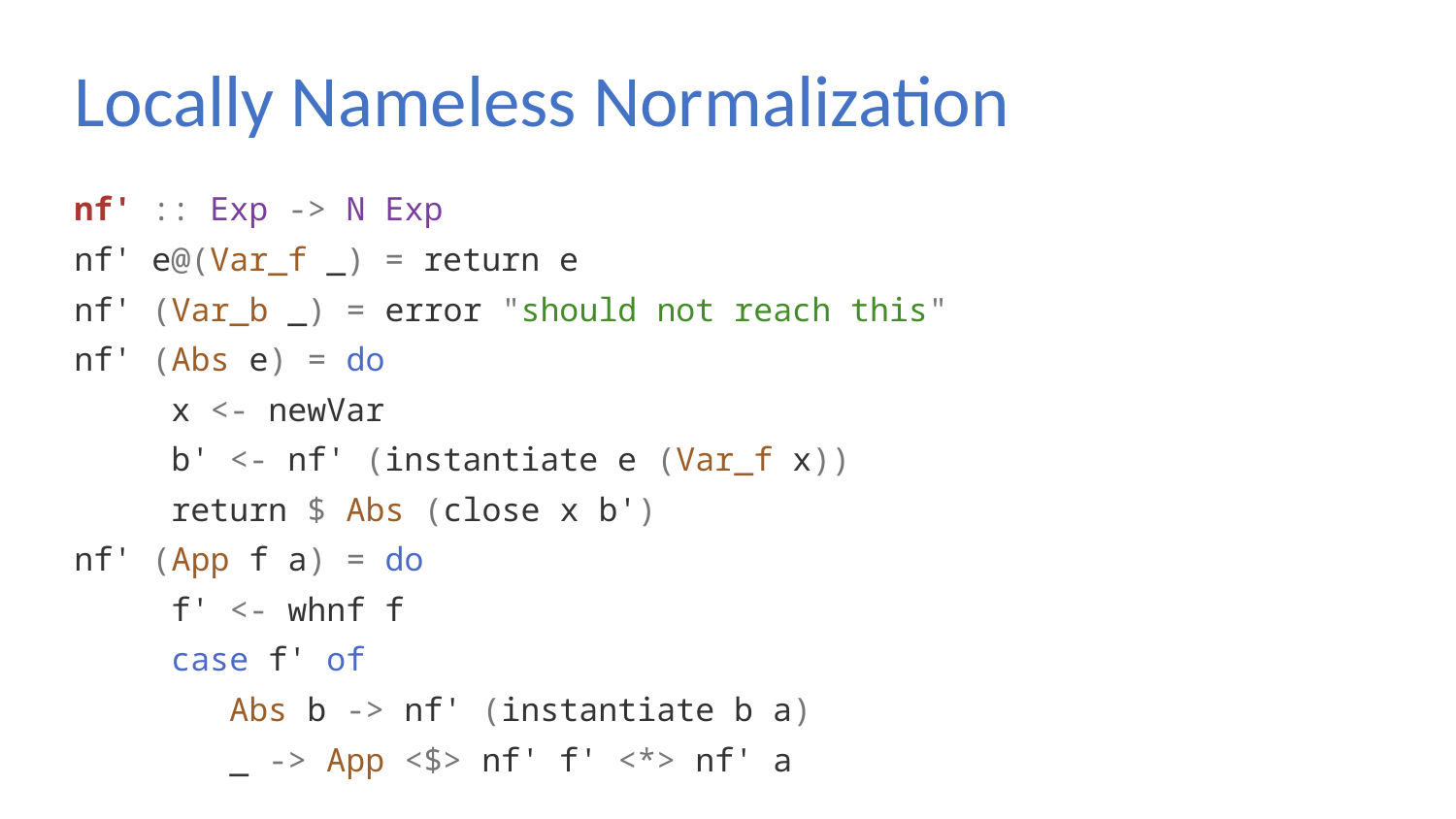

# Locally Nameless Normalization
nf' :: Exp -> N Exp
nf' e@(Var_f _) = return e
nf' (Var_b _) = error "should not reach this"
nf' (Abs e) = do
     x <- newVar
     b' <- nf' (instantiate e (Var_f x))
     return $ Abs (close x b')
nf' (App f a) = do
     f' <- whnf f
     case f' of
        Abs b -> nf' (instantiate b a)
        _ -> App <$> nf' f' <*> nf' a